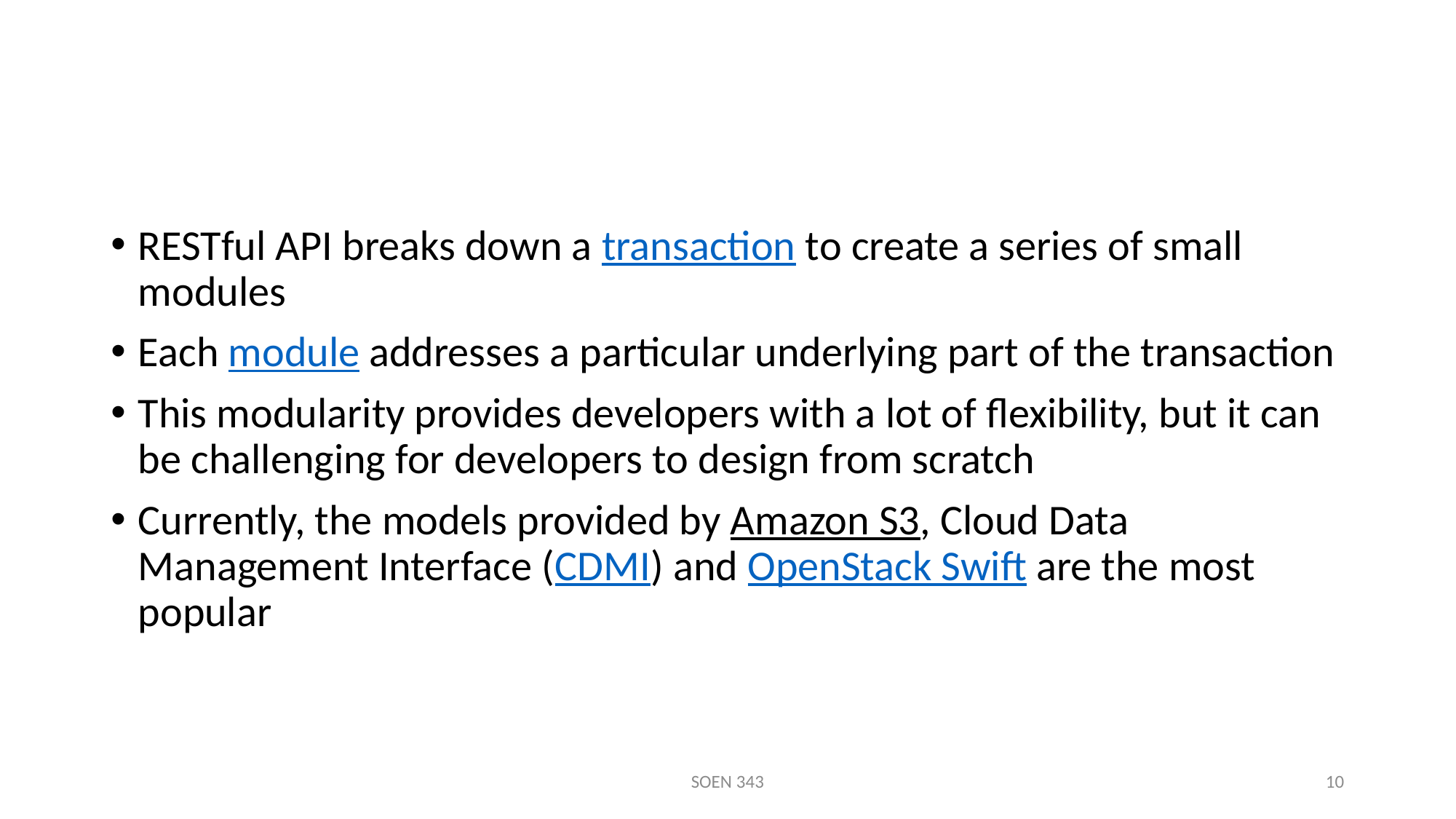

#
RESTful API breaks down a transaction to create a series of small modules
Each module addresses a particular underlying part of the transaction
This modularity provides developers with a lot of flexibility, but it can be challenging for developers to design from scratch
Currently, the models provided by Amazon S3, Cloud Data Management Interface (CDMI) and OpenStack Swift are the most popular
SOEN 343
10